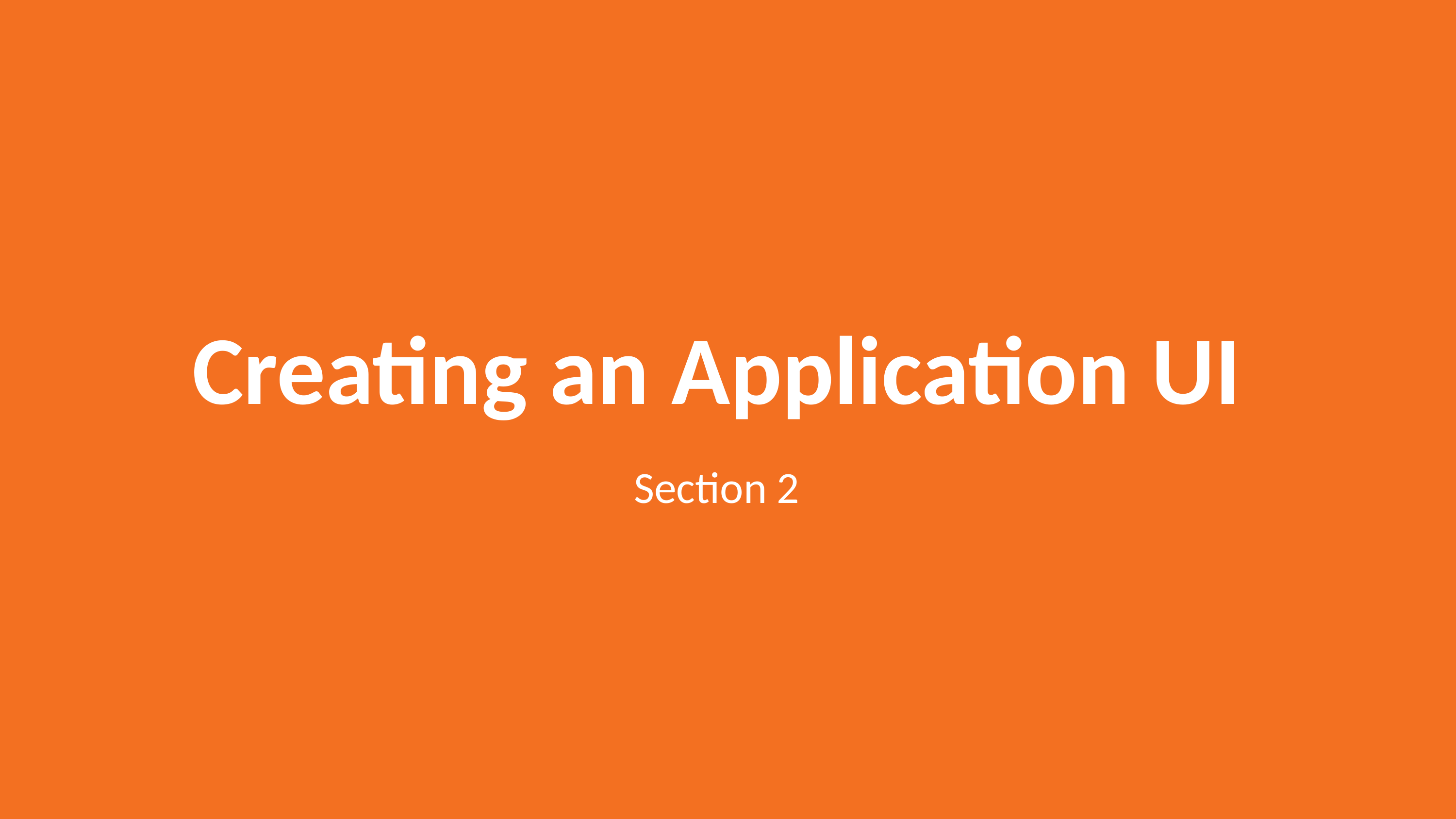

# Creating an Application UI
Section 2